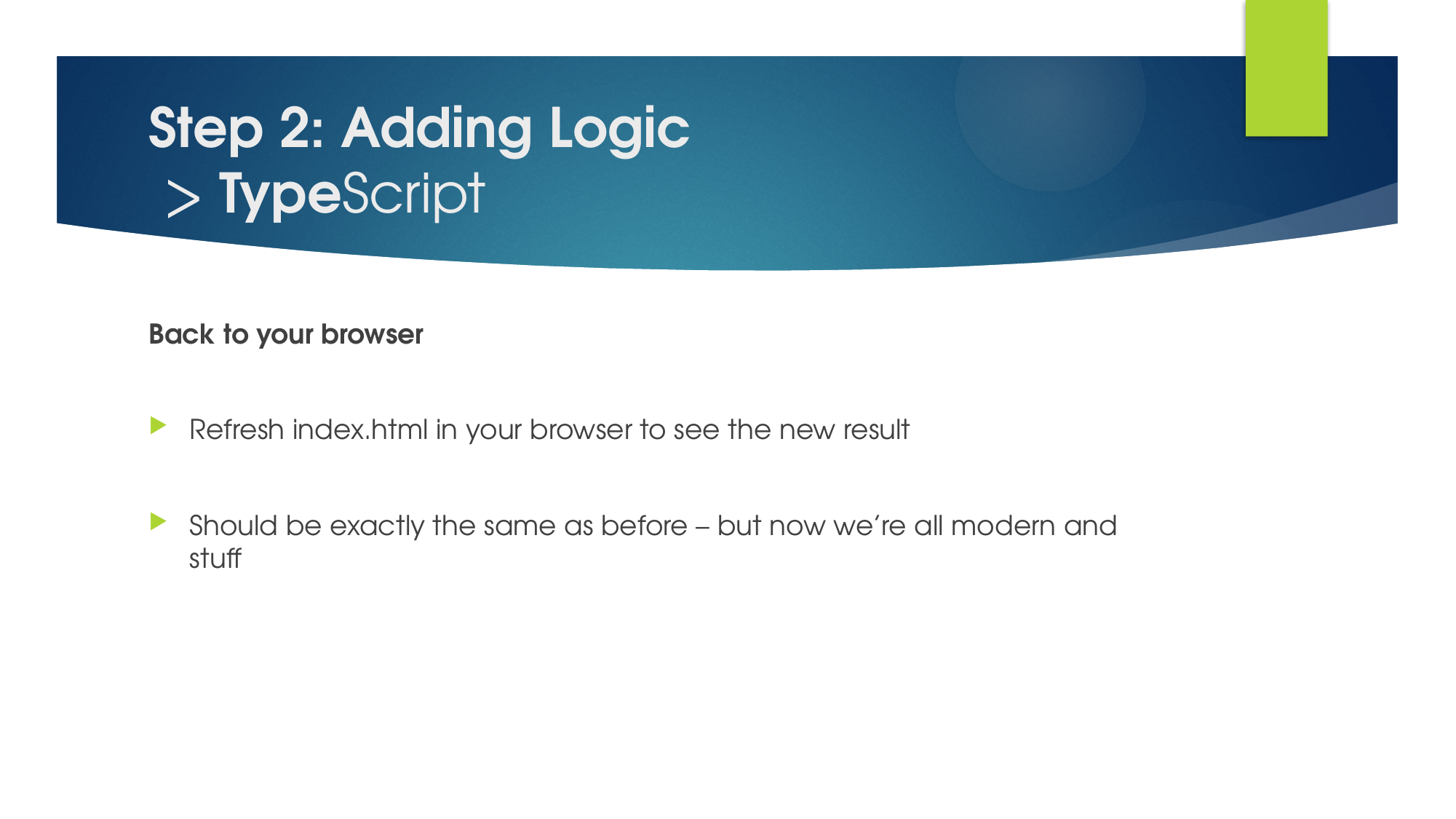

# Step 2: Adding Logic > TypeScript
Back to your browser

Refresh index.html in your browser to see the new result

Should be exactly the same as before – but now we’re all modern and stuff